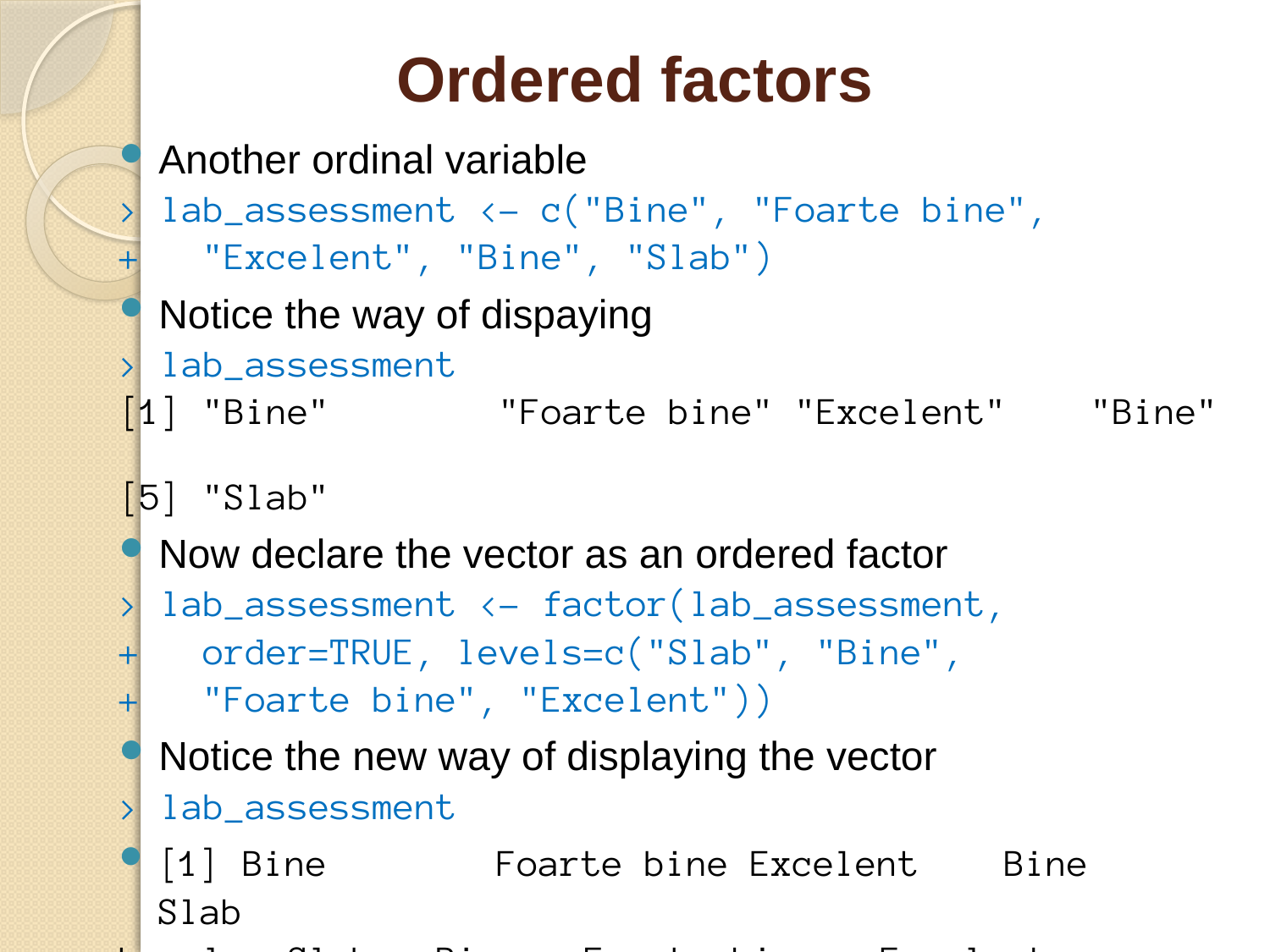

# Ordered factors
Another ordinal variable
> lab_assessment <- c("Bine", "Foarte bine",
+   "Excelent", "Bine", "Slab")
Notice the way of dispaying
> lab_assessment
[1] "Bine"        "Foarte bine" "Excelent"    "Bine"
[5] "Slab"
Now declare the vector as an ordered factor
> lab_assessment <- factor(lab_assessment,
+   order=TRUE, levels=c("Slab", "Bine",
+   "Foarte bine", "Excelent"))
Notice the new way of displaying the vector
> lab_assessment
[1] Bine        Foarte bine Excelent    Bine        Slab
Levels: Slab < Bine < Foarte bine < Excelent